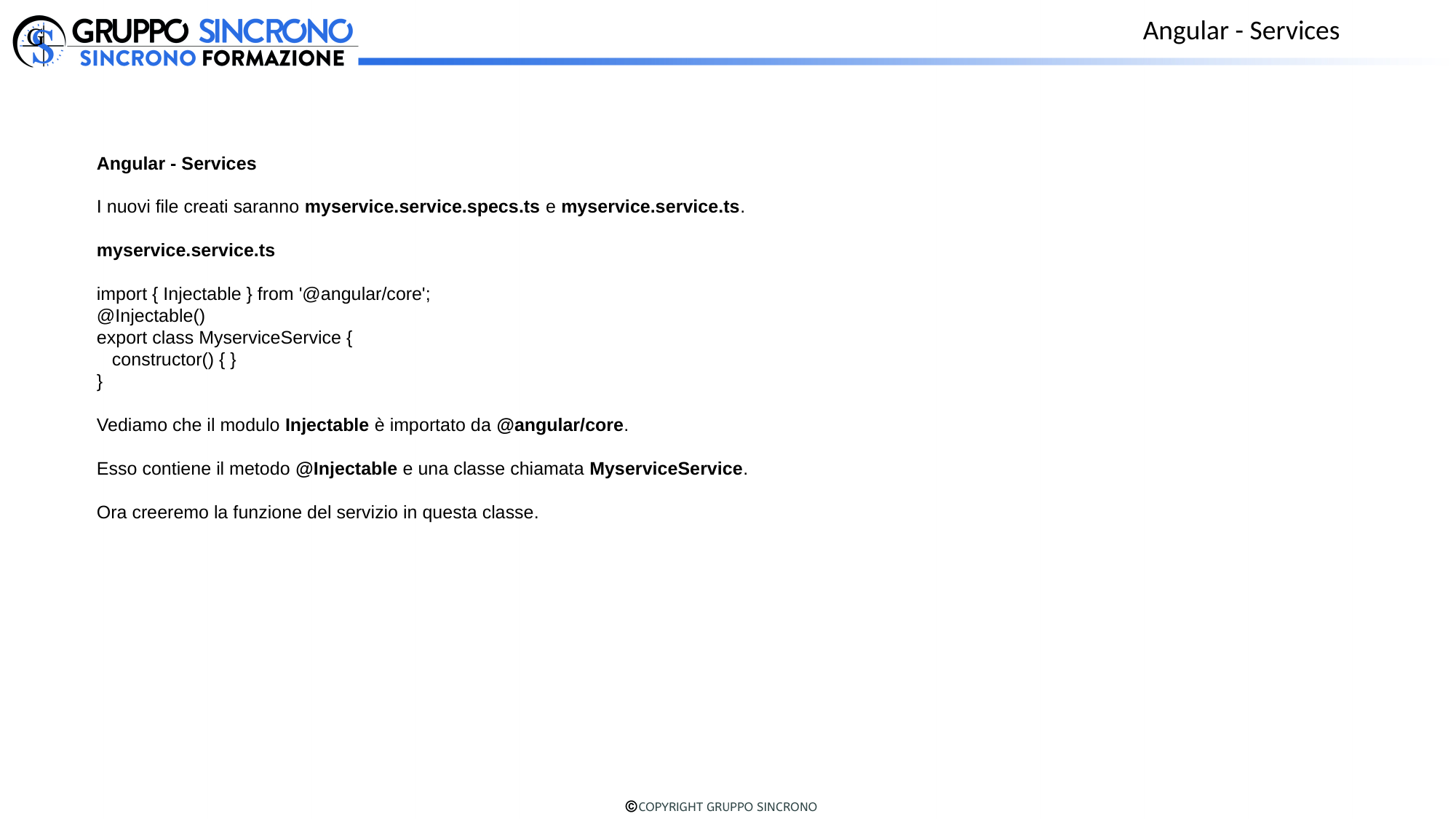

Angular - Services
Angular - Services

I nuovi file creati saranno myservice.service.specs.ts e myservice.service.ts.

myservice.service.ts

import { Injectable } from '@angular/core';
@Injectable()
export class MyserviceService {
   constructor() { }
}

Vediamo che il modulo Injectable è importato da @angular/core.

Esso contiene il metodo @Injectable e una classe chiamata MyserviceService.

Ora creeremo la funzione del servizio in questa classe.